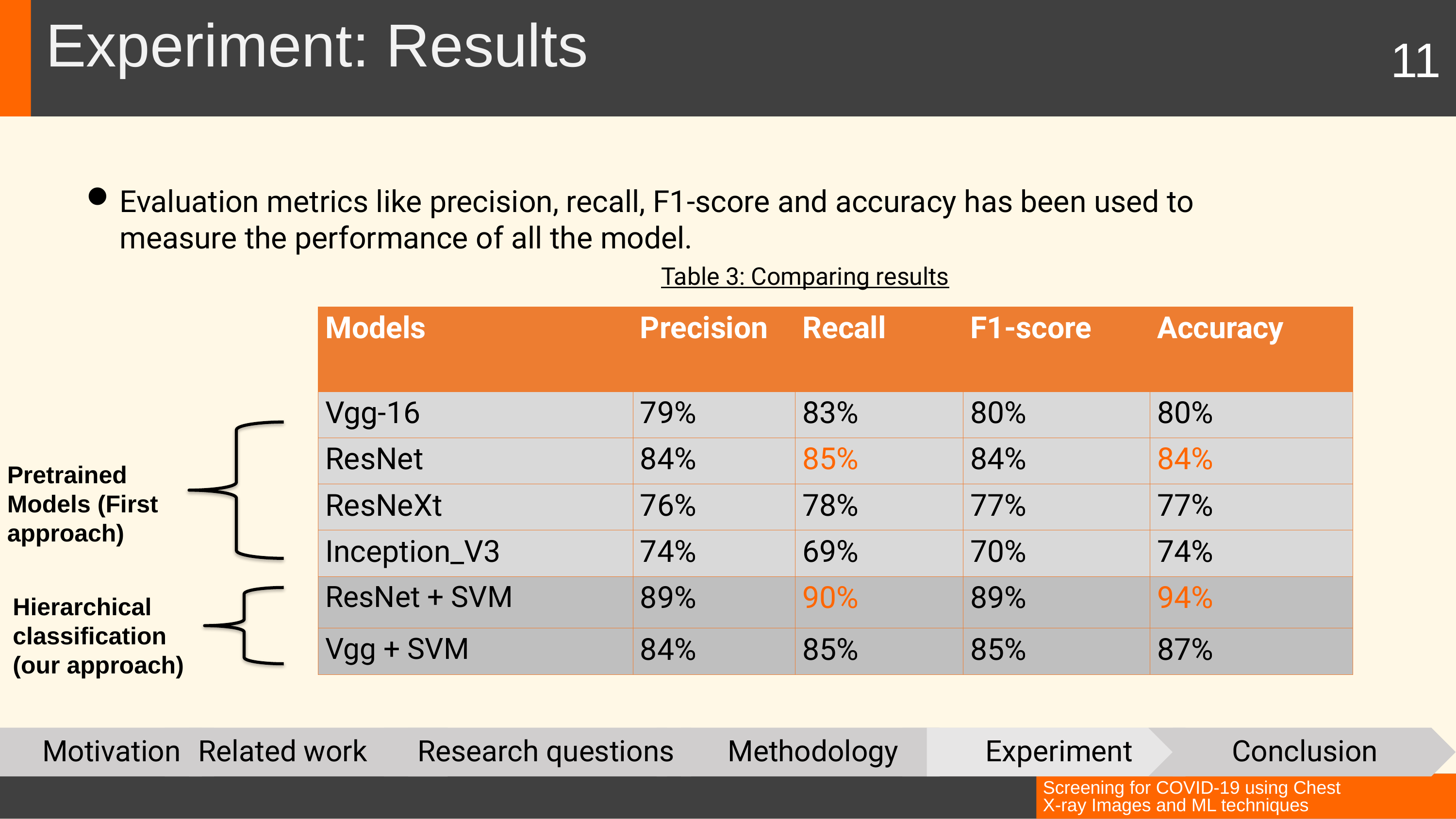

Experiment: Results
11

Evaluation metrics like precision, recall, F1-score and accuracy has been used to measure the performance of all the model.
                                                                        Table 3: Comparing results

| Models | Precision | Recall | F1-score | Accuracy |
| --- | --- | --- | --- | --- |
| Vgg-16 | 79% | 83% | 80% | 80% |
| ResNet | 84% | 85% | 84% | 84% |
| ResNeXt | 76% | 78% | 77% | 77% |
| Inception\_V3 | 74% | 69% | 70% | 74% |
| ResNet + SVM | 89% | 90% | 89% | 94% |
| Vgg + SVM | 84% | 85% | 85% | 87% |

Pretrained Models (First approach)

Hierarchical classification
(our approach)

Motivation

Related work

Research questions

Methodology

Experiment

Conclusion
Screening for COVID-19 using Chest X-ray Images and ML techniques